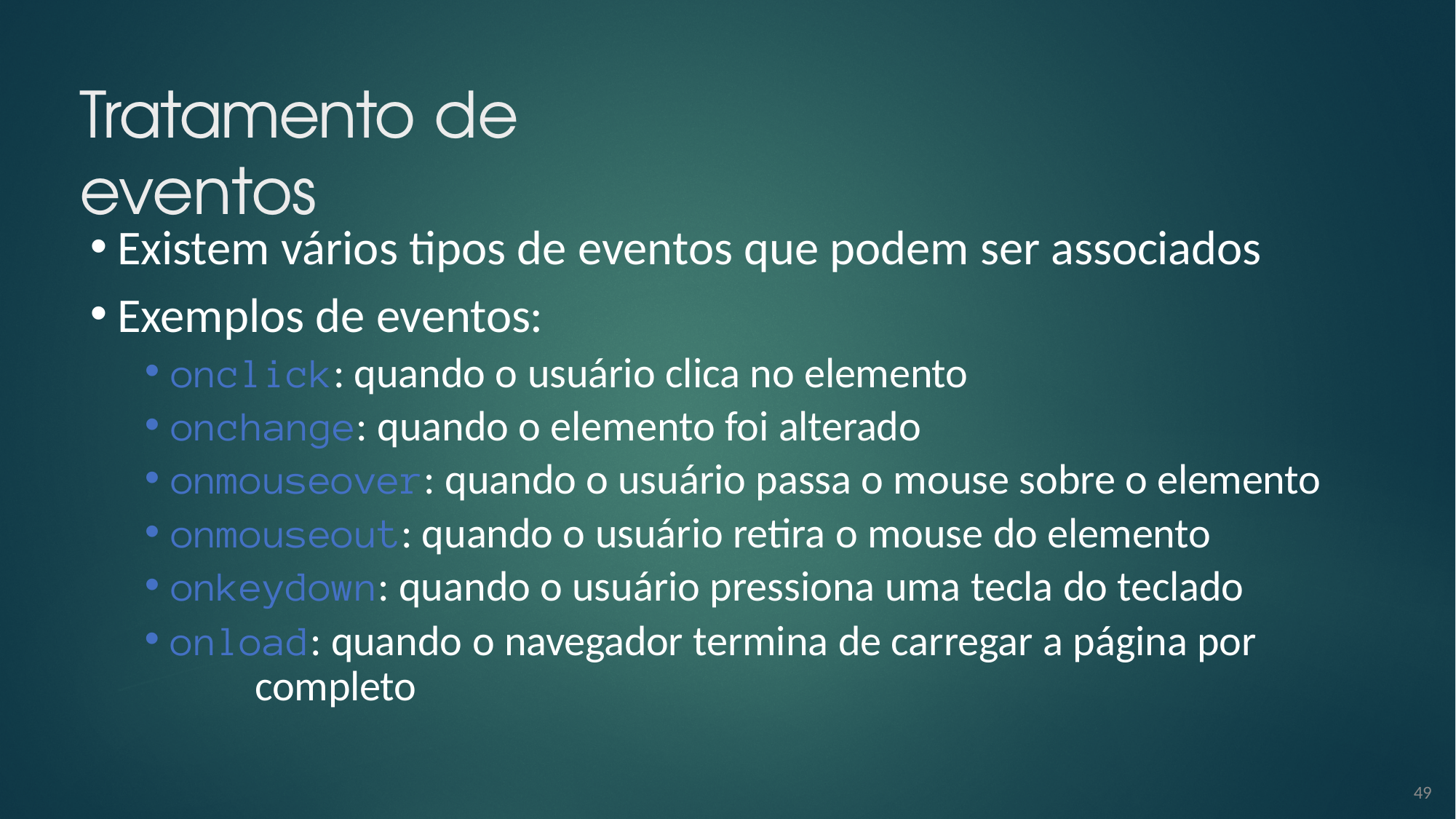

# Tratamento de eventos
Existem vários tipos de eventos que podem ser associados
Exemplos de eventos:
onclick: quando o usuário clica no elemento
onchange: quando o elemento foi alterado
onmouseover: quando o usuário passa o mouse sobre o elemento
onmouseout: quando o usuário retira o mouse do elemento
onkeydown: quando o usuário pressiona uma tecla do teclado
onload: quando o navegador termina de carregar a página por 	completo
49